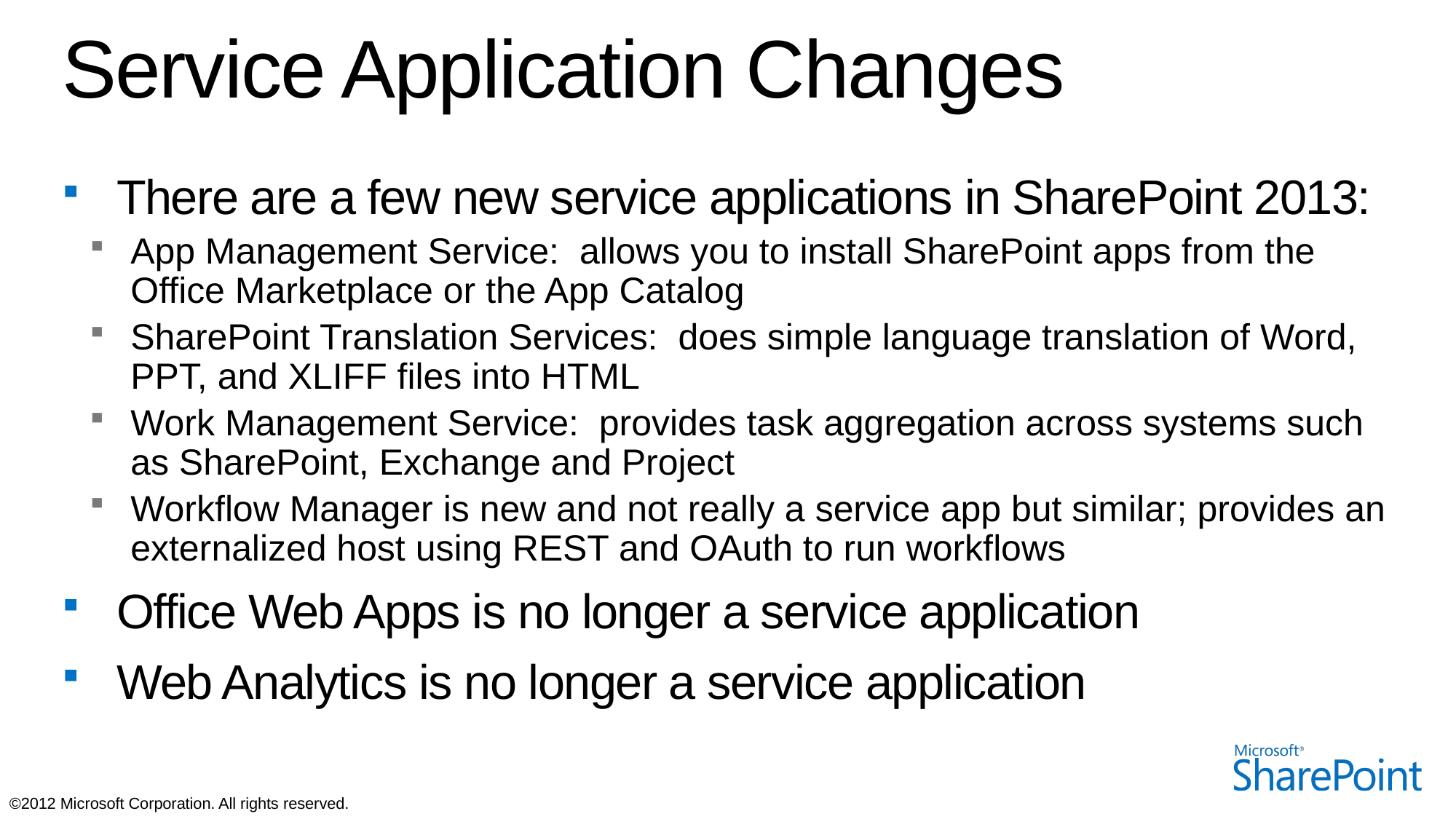

# Service Application Changes
There are a few new service applications in SharePoint 2013:
App Management Service:  allows you to install SharePoint apps from the Office Marketplace or the App Catalog
SharePoint Translation Services:  does simple language translation of Word, PPT, and XLIFF files into HTML
Work Management Service:  provides task aggregation across systems such as SharePoint, Exchange and Project
Workflow Manager is new and not really a service app but similar; provides an externalized host using REST and OAuth to run workflows
Office Web Apps is no longer a service application
Web Analytics is no longer a service application